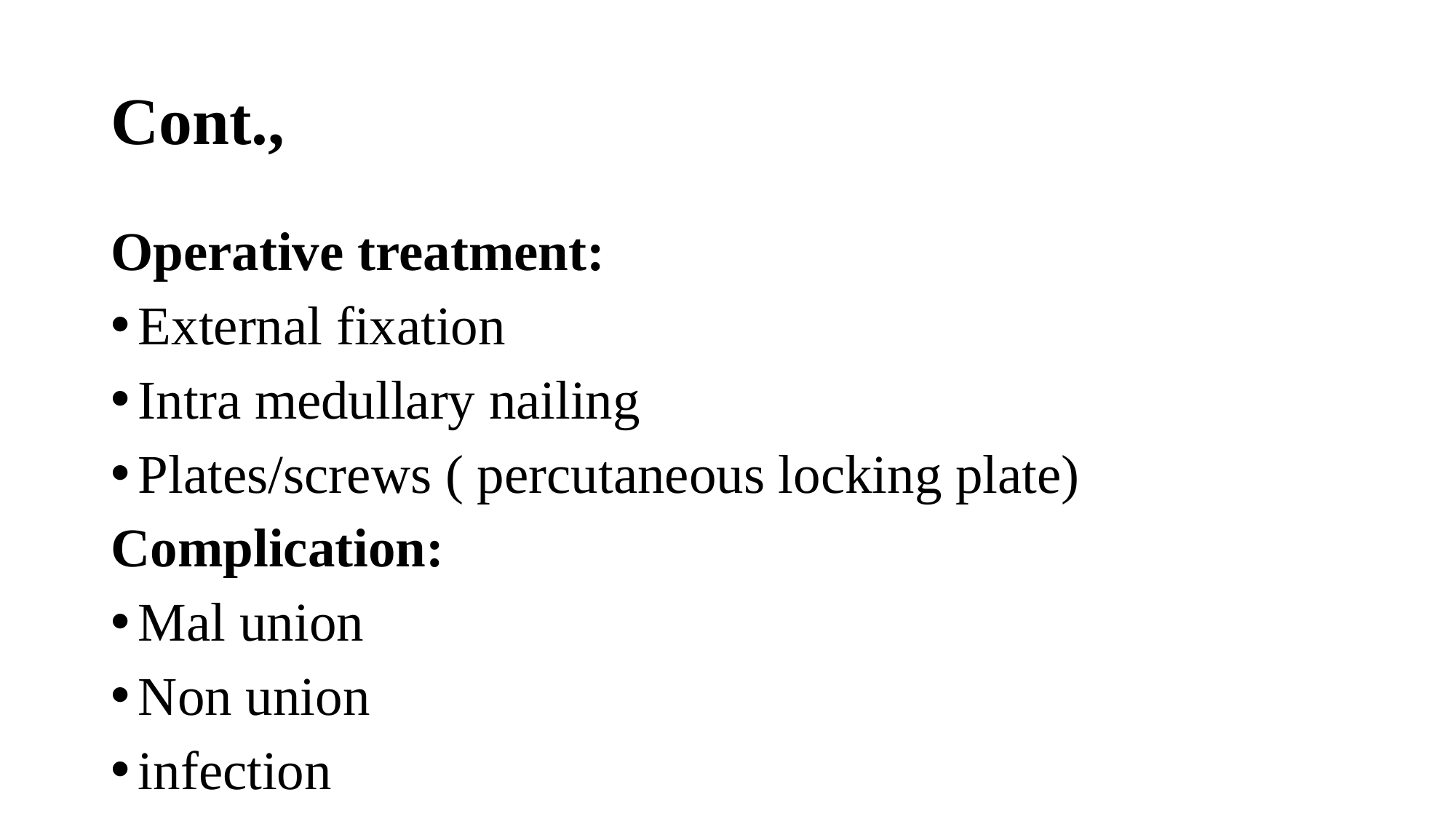

# Cont.,
Operative treatment:
External fixation
Intra medullary nailing
Plates/screws ( percutaneous locking plate)
Complication:
Mal union
Non union
infection